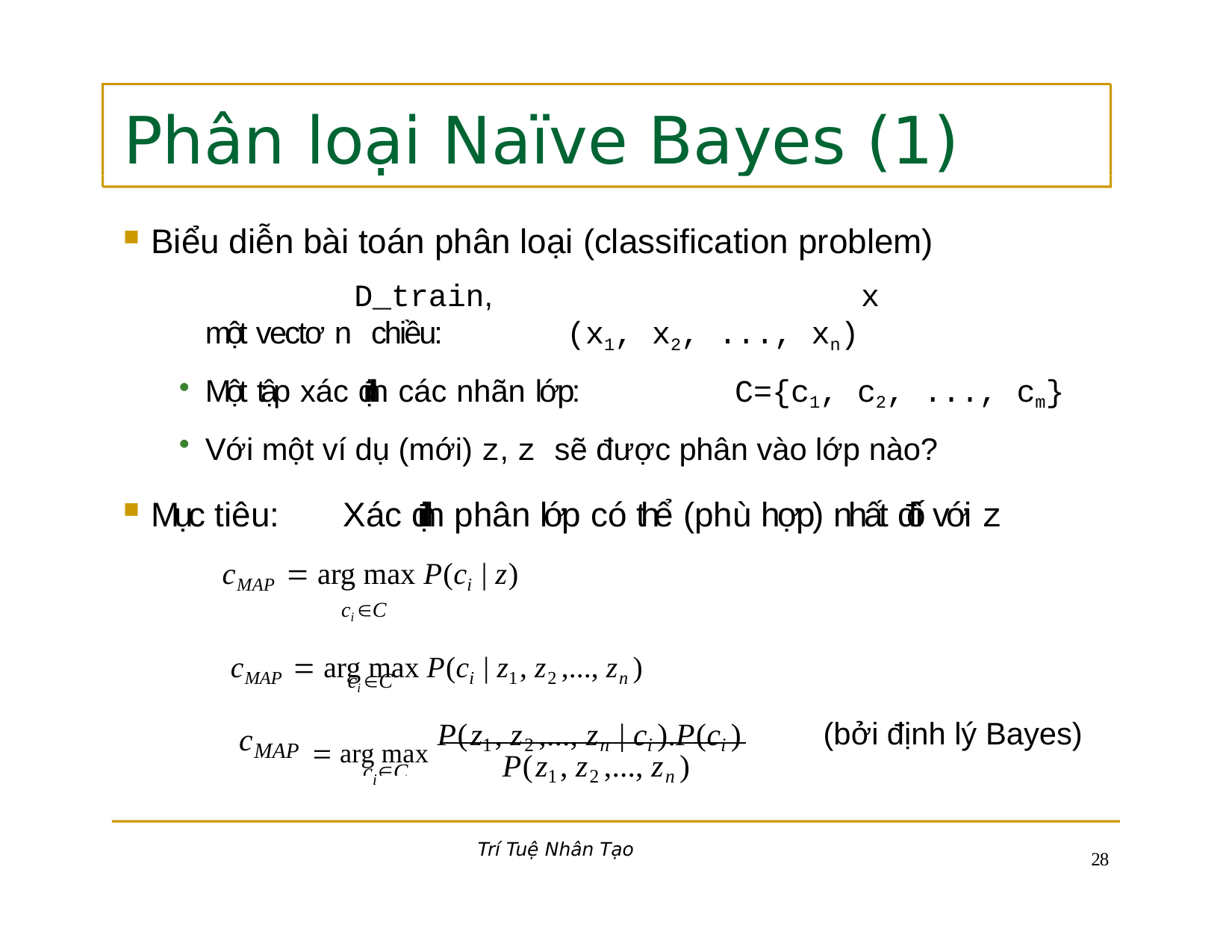

# Phân loại Naïve Bayes (1)

Biểu diễn bài toán phân loại (classification problem)
D_train,	x
một vectơ n chiều:	(x1, x2, ..., xn)
Một tập xác định các nhãn lớp:	C={c1, c2, ..., cm}
Với một ví dụ (mới) z, z sẽ được phân vào lớp nào?
Mục tiêu:	Xác định phân lớp có thể (phù hợp) nhất đối với z
cMAP  = arg max P(ci  | z)
ci ∈C
cMAP  = arg max P(ci  | z1, z2 ,..., zn )

ci ∈C
= arg max P(z1, z2 ,..., zn  | ci ).P(ci )
(bởi định lý Bayes)
c
MAP
P(z1, z2 ,..., zn )

c ∈C
i

Trí Tuệ Nhân Tạo
28